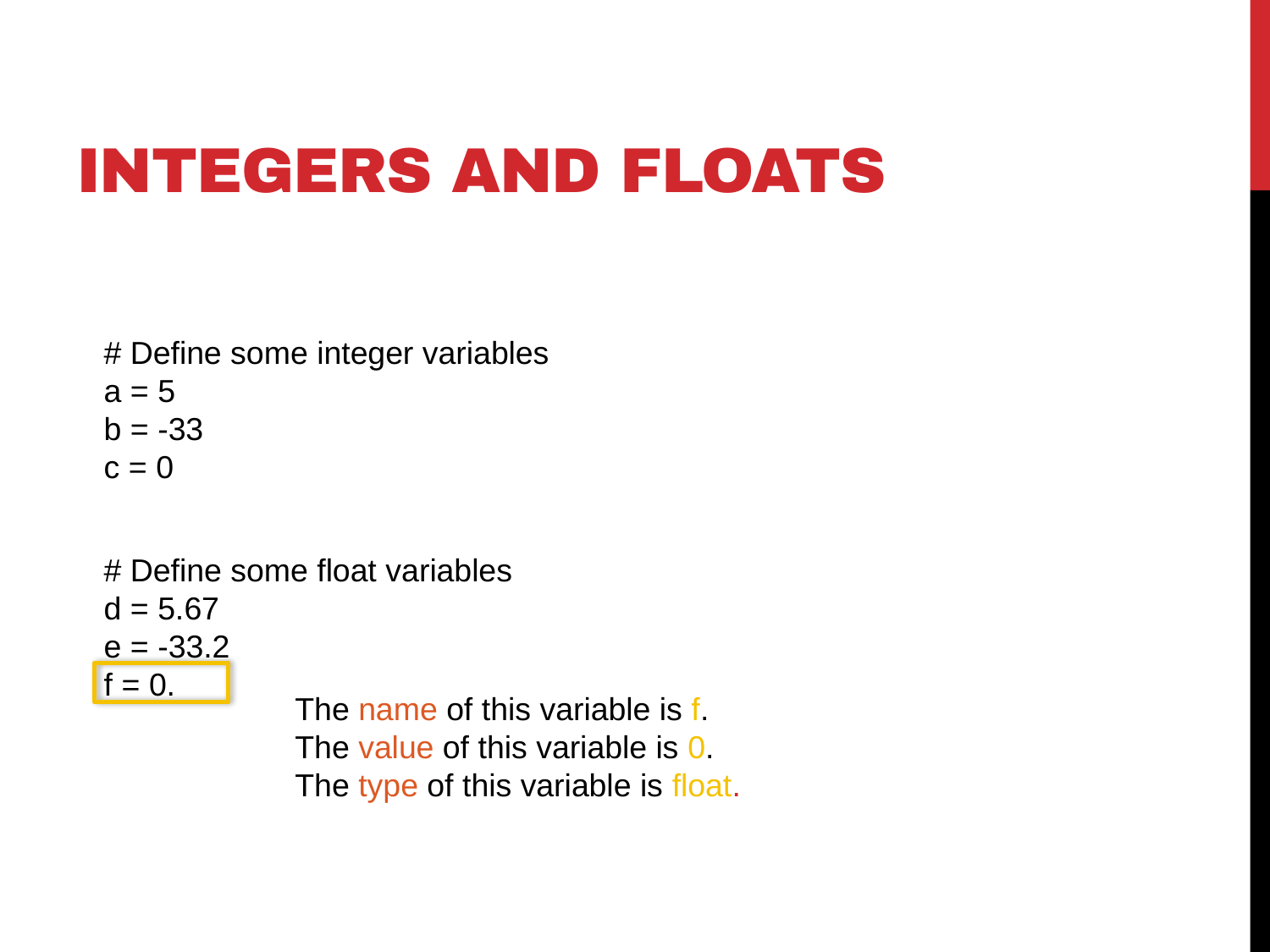

# Integers and floats
# Define some integer variables
a = 5
b = -33
c = 0
# Define some float variables
d = 5.67
e = -33.2
f = 0.

The name of this variable is f.
The value of this variable is 0.
The type of this variable is float.